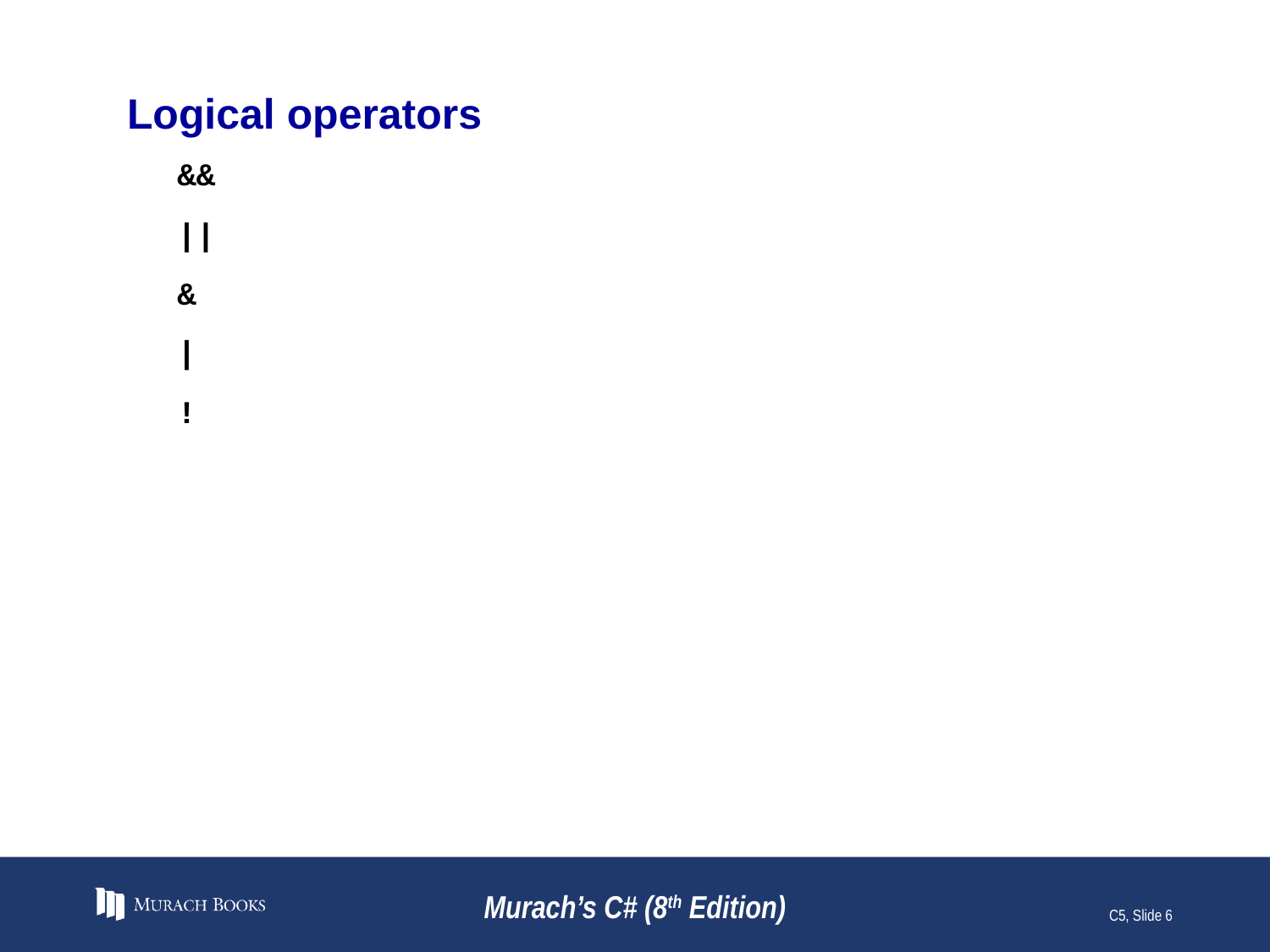

# Logical operators
&&
||
&
|
!

Murach’s C# (8th Edition)

C5, Slide 6